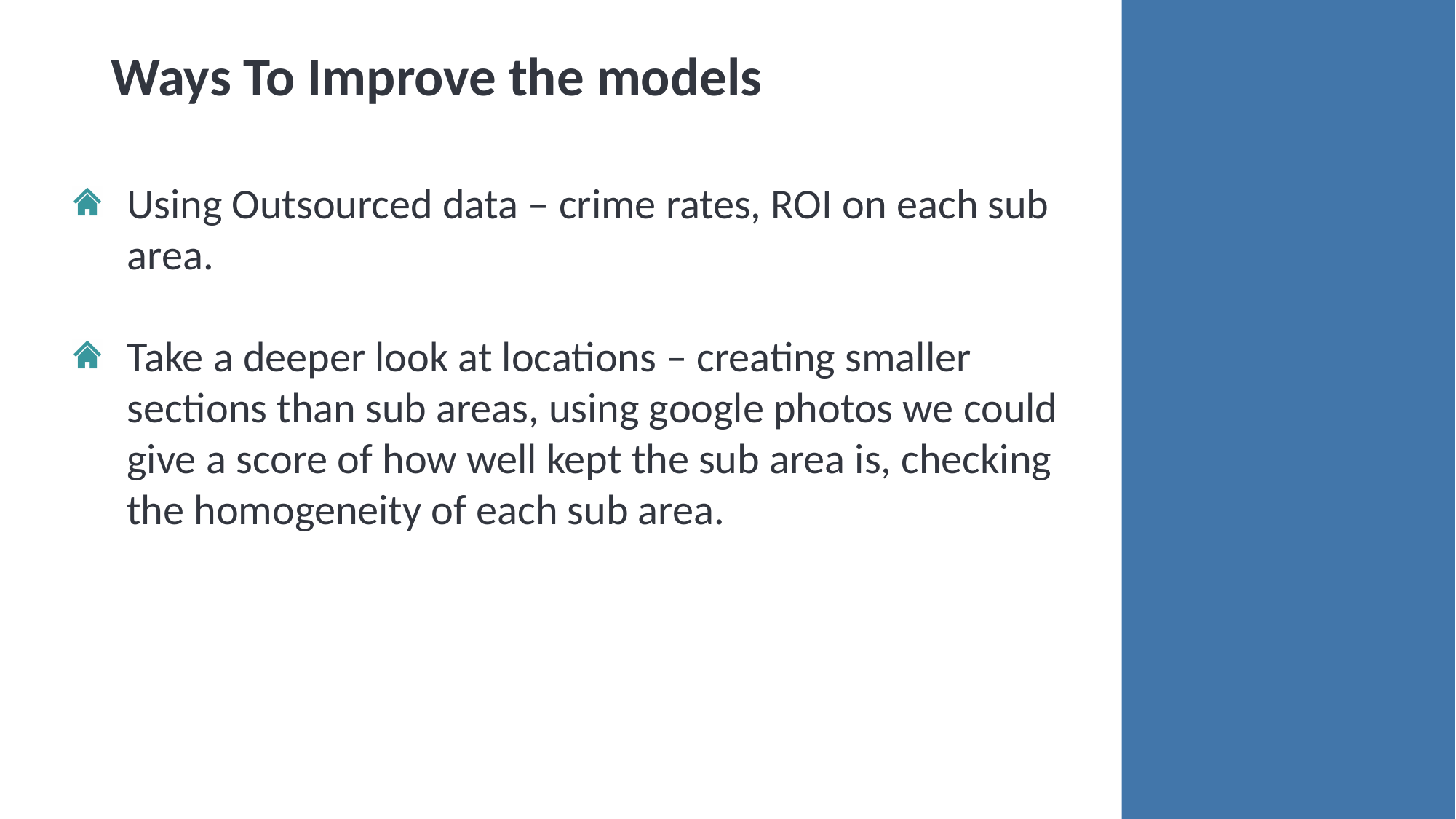

Ways To Improve the models
Using Outsourced data – crime rates, ROI on each sub area.

Take a deeper look at locations – creating smaller sections than sub areas, using google photos we could give a score of how well kept the sub area is, checking the homogeneity of each sub area.